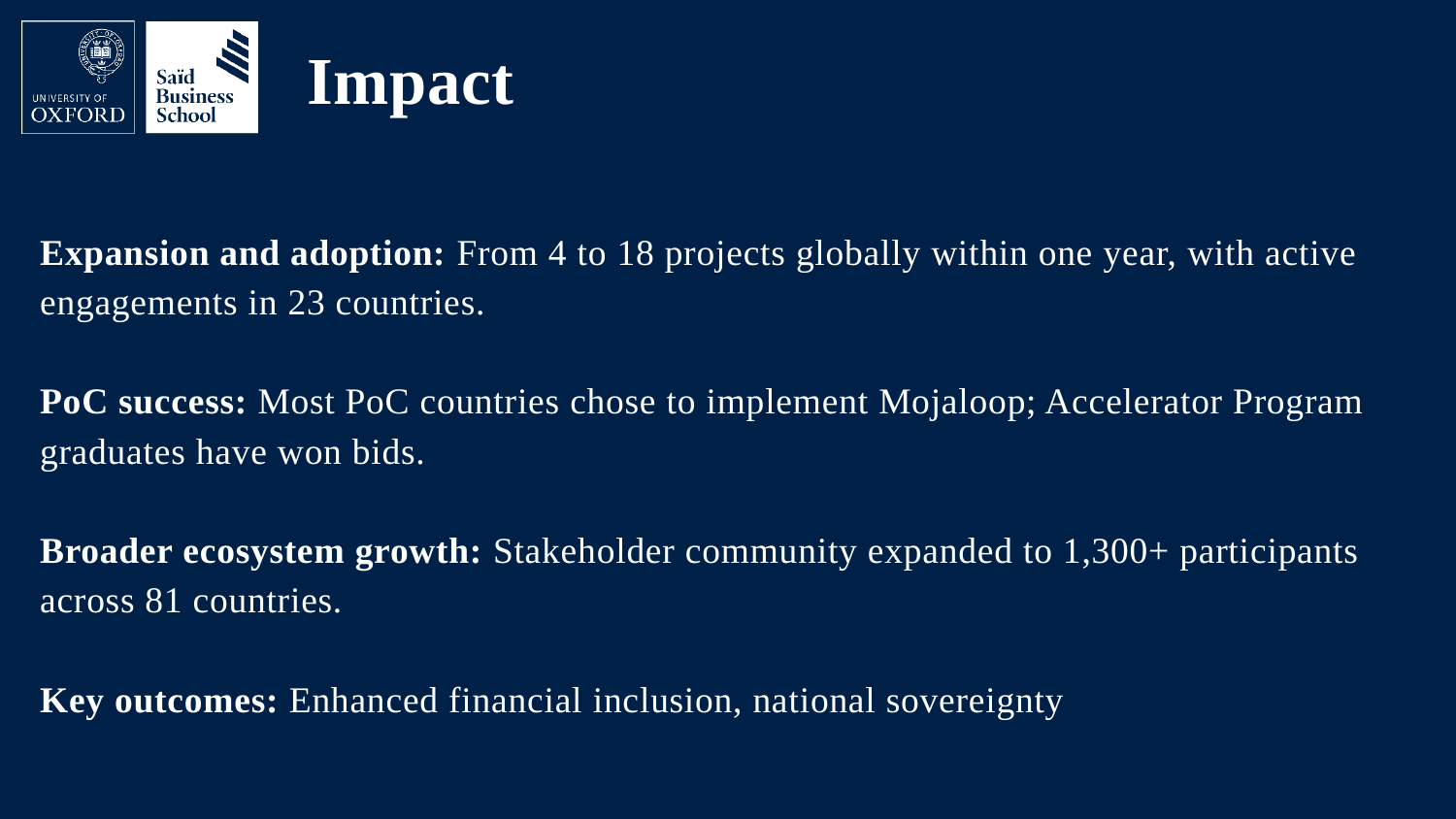

Impact
# Expansion and adoption: From 4 to 18 projects globally within one year, with active engagements in 23 countries. PoC success: Most PoC countries chose to implement Mojaloop; Accelerator Program graduates have won bids. Broader ecosystem growth: Stakeholder community expanded to 1,300+ participants across 81 countries. Key outcomes: Enhanced financial inclusion, national sovereignty